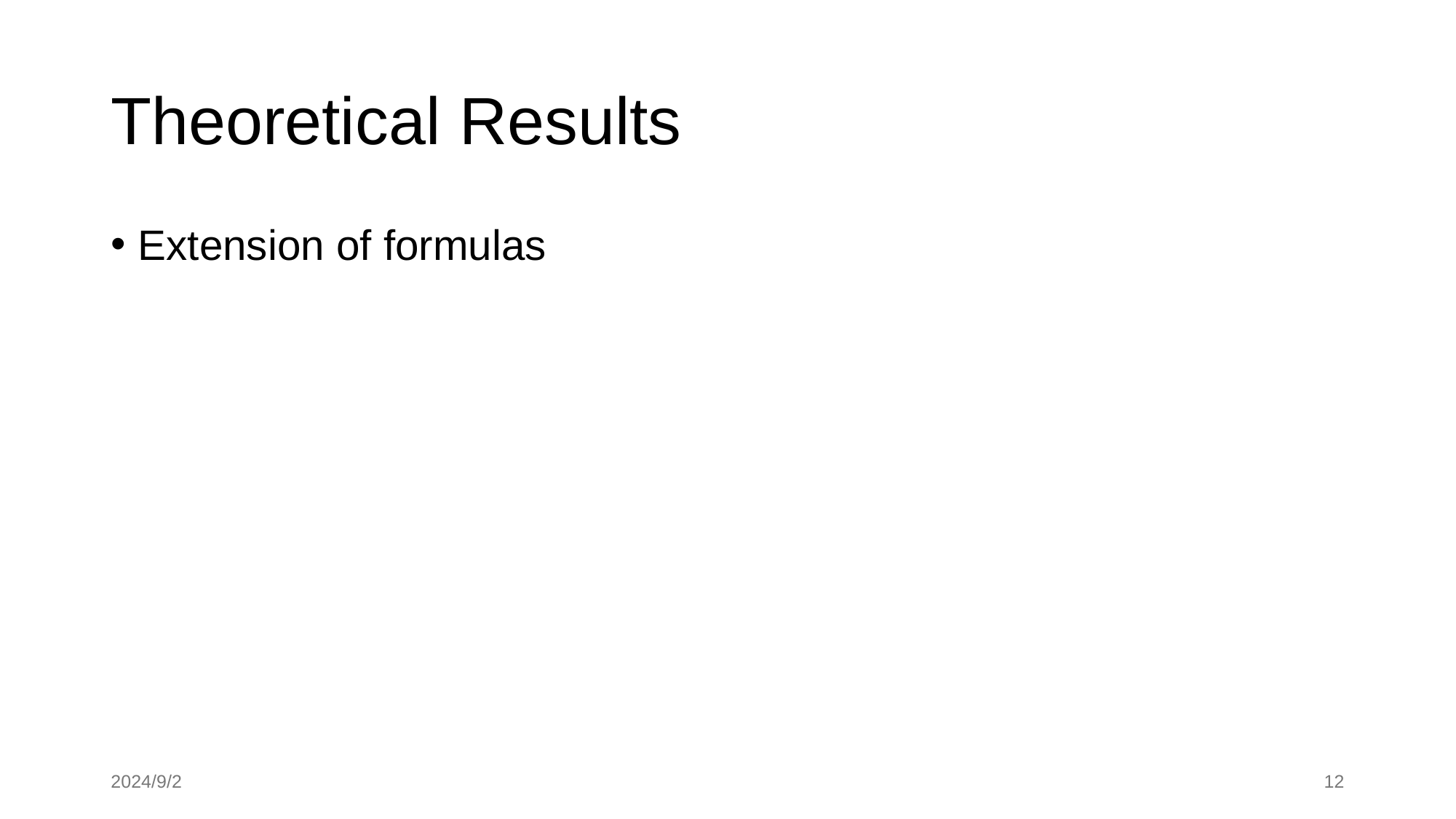

# Theoretical Results
Extension of formulas
2024/9/2
12